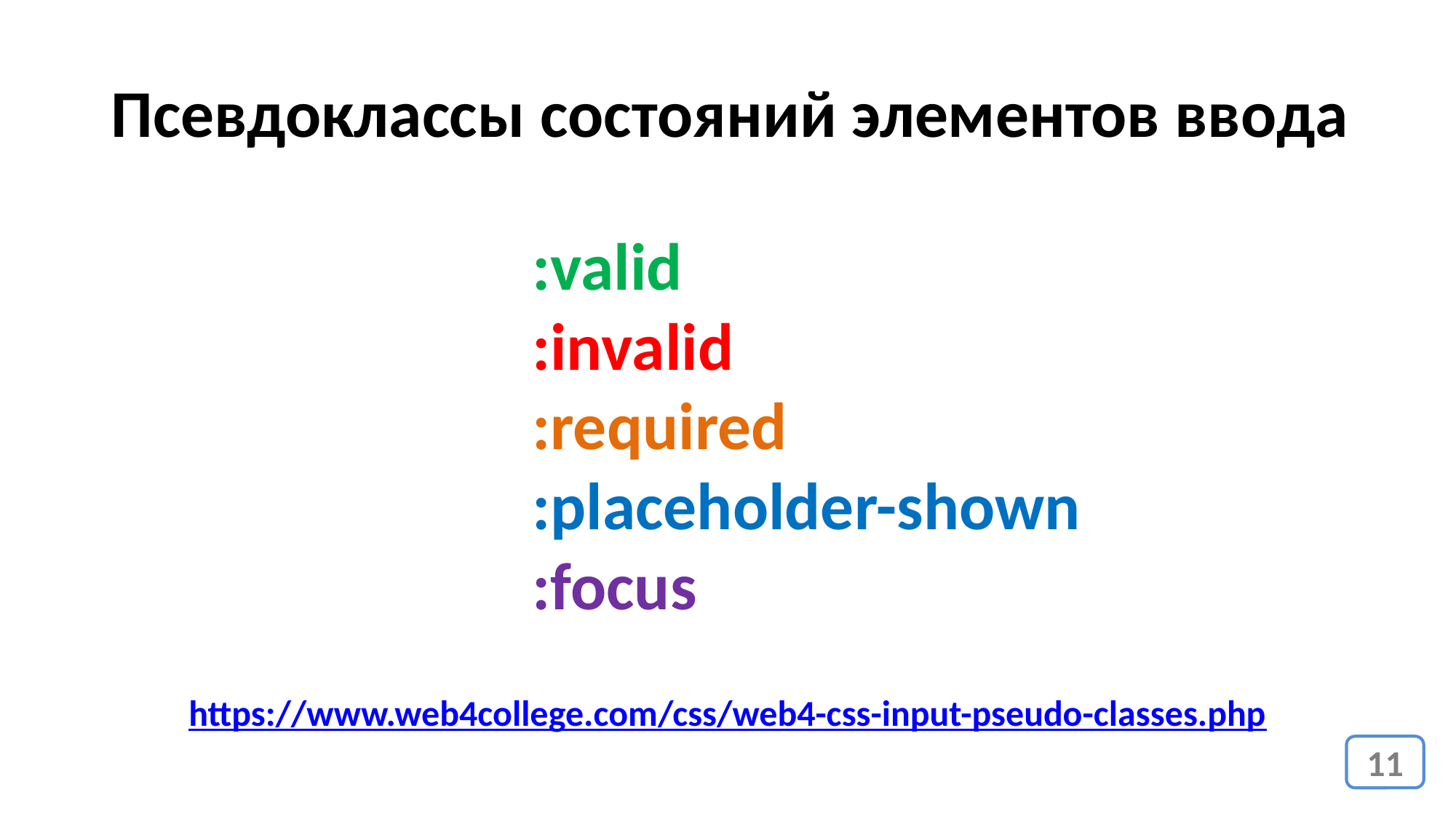

Псевдоклассы состояний элементов ввода
:valid
:invalid
:required
:placeholder-shown
:focus
https://www.web4college.com/css/web4-css-input-pseudo-classes.php
11